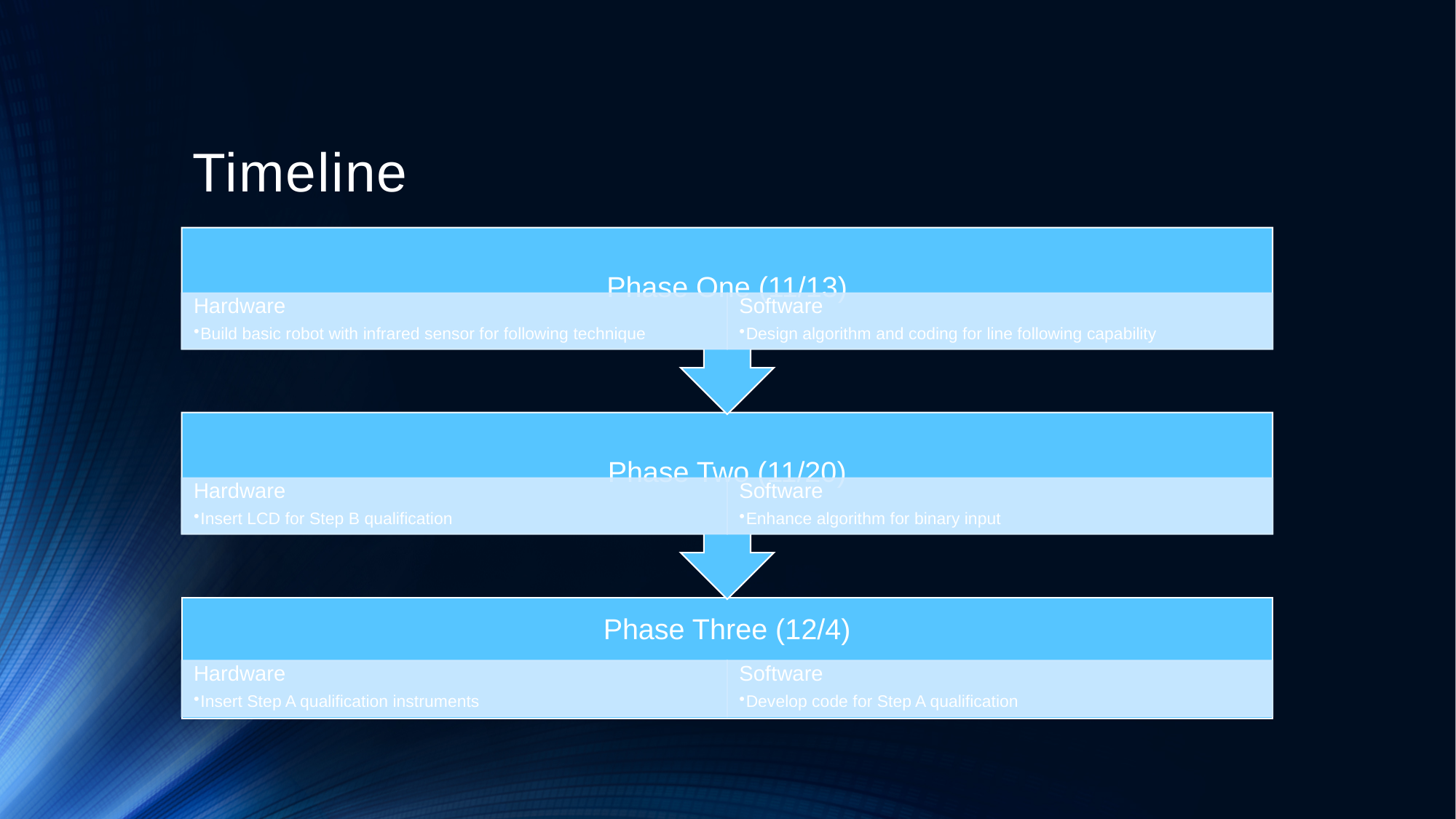

# Timeline
Phase Three (12/4)
Hardware
Insert Step A qualification instruments
Software
Develop code for Step A qualification
Phase Two (11/20)
Hardware
Insert LCD for Step B qualification
Software
Enhance algorithm for binary input
Phase One (11/13)
Hardware
Build basic robot with infrared sensor for following technique
Software
Design algorithm and coding for line following capability